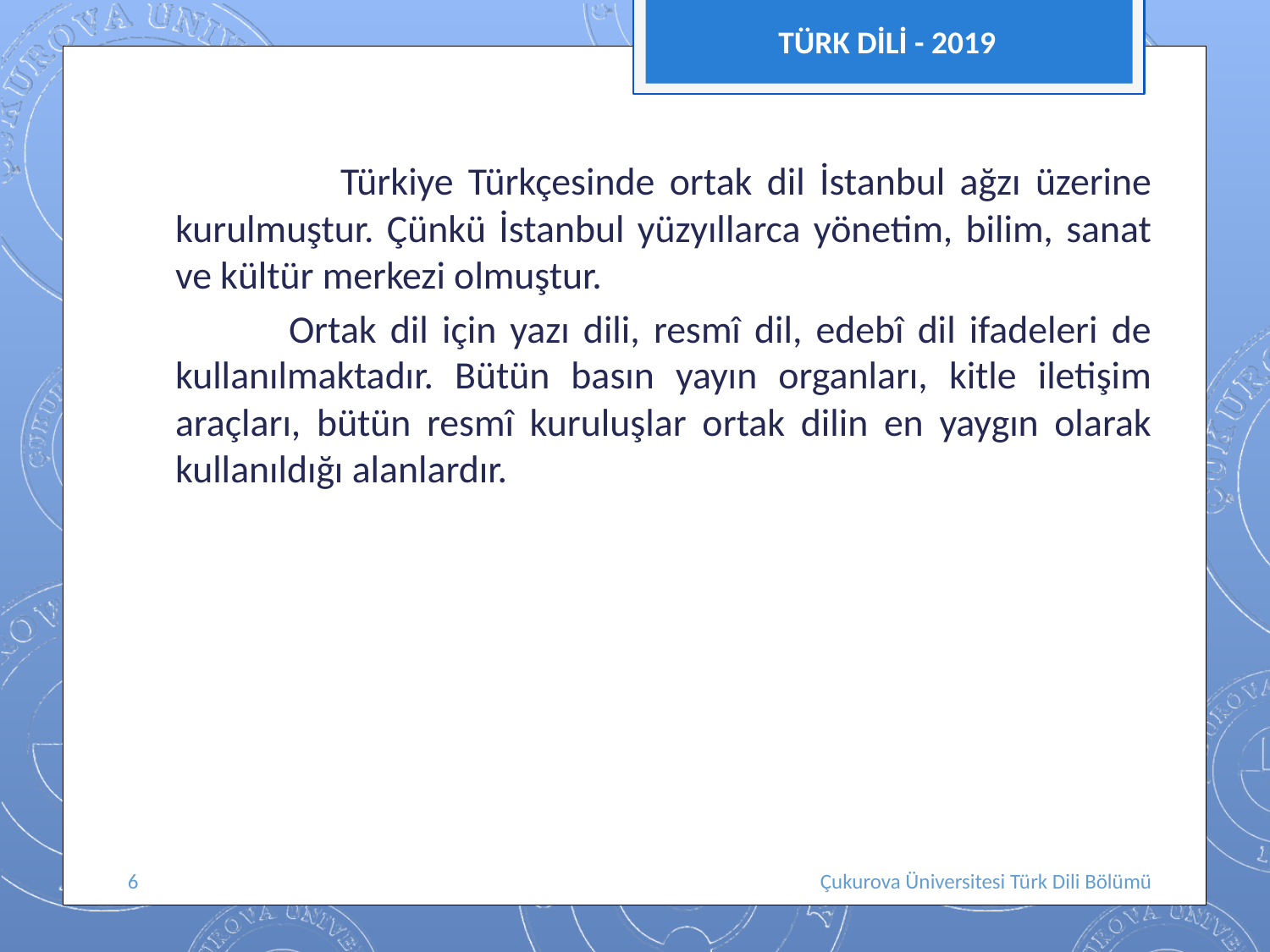

TÜRK DİLİ - 2019
             Türkiye Türkçesinde ortak dil İstanbul ağzı üzerine kurulmuştur. Çünkü İstanbul yüzyıllarca yönetim, bilim, sanat ve kültür merkezi olmuştur.
           Ortak dil için yazı dili, resmî dil, edebî dil ifadeleri de kullanılmaktadır. Bütün basın yayın organları, kitle iletişim araçları, bütün resmî kuruluşlar ortak dilin en yaygın olarak kullanıldığı alanlardır.

6
Çukurova Üniversitesi Türk Dili Bölümü